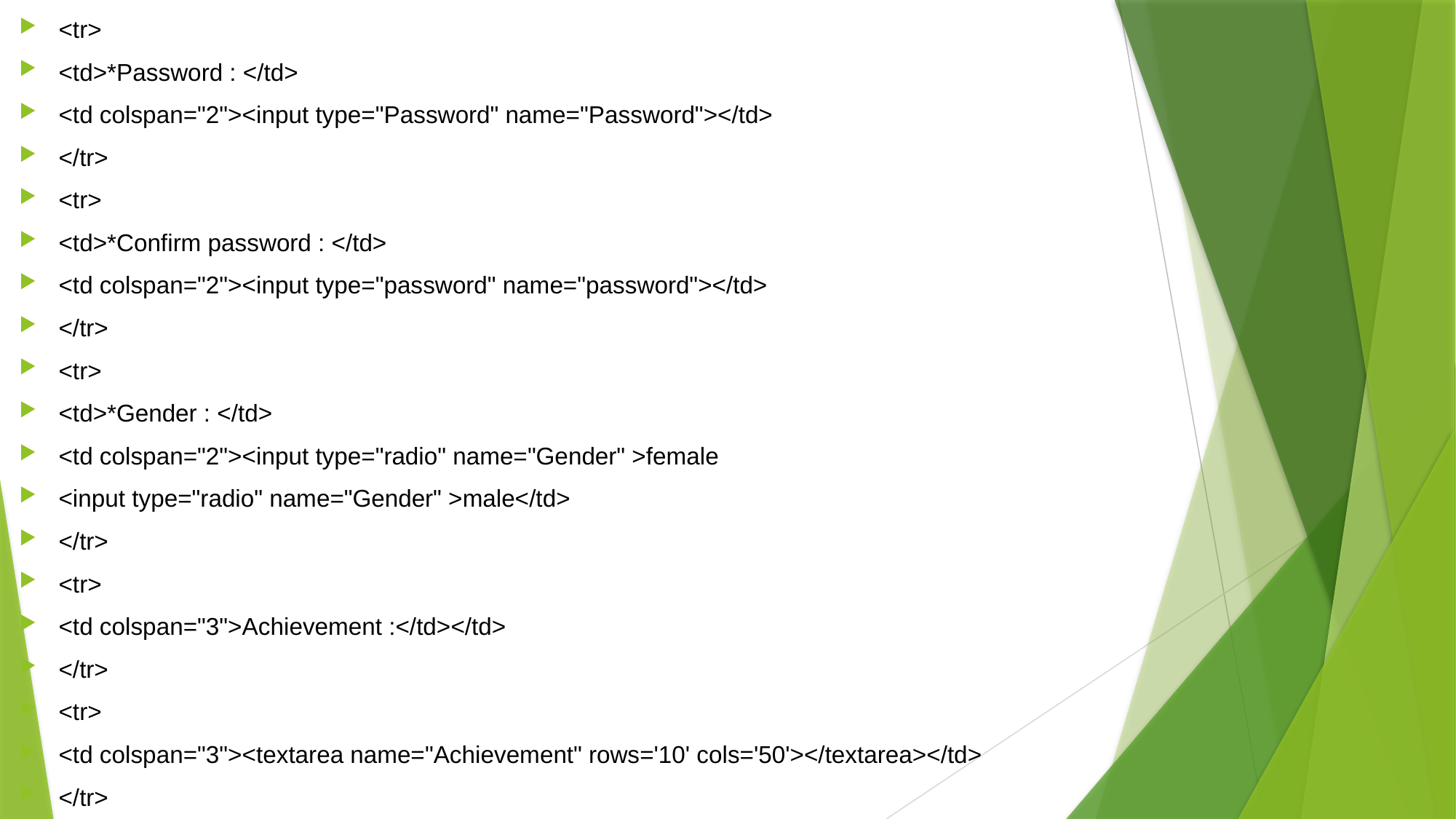

<tr>
<td>*Password : </td>
<td colspan="2"><input type="Password" name="Password"></td>
</tr>
<tr>
<td>*Confirm password : </td>
<td colspan="2"><input type="password" name="password"></td>
</tr>
<tr>
<td>*Gender : </td>
<td colspan="2"><input type="radio" name="Gender" >female
<input type="radio" name="Gender" >male</td>
</tr>
<tr>
<td colspan="3">Achievement :</td></td>
</tr>
<tr>
<td colspan="3"><textarea name="Achievement" rows='10' cols='50'></textarea></td>
</tr>